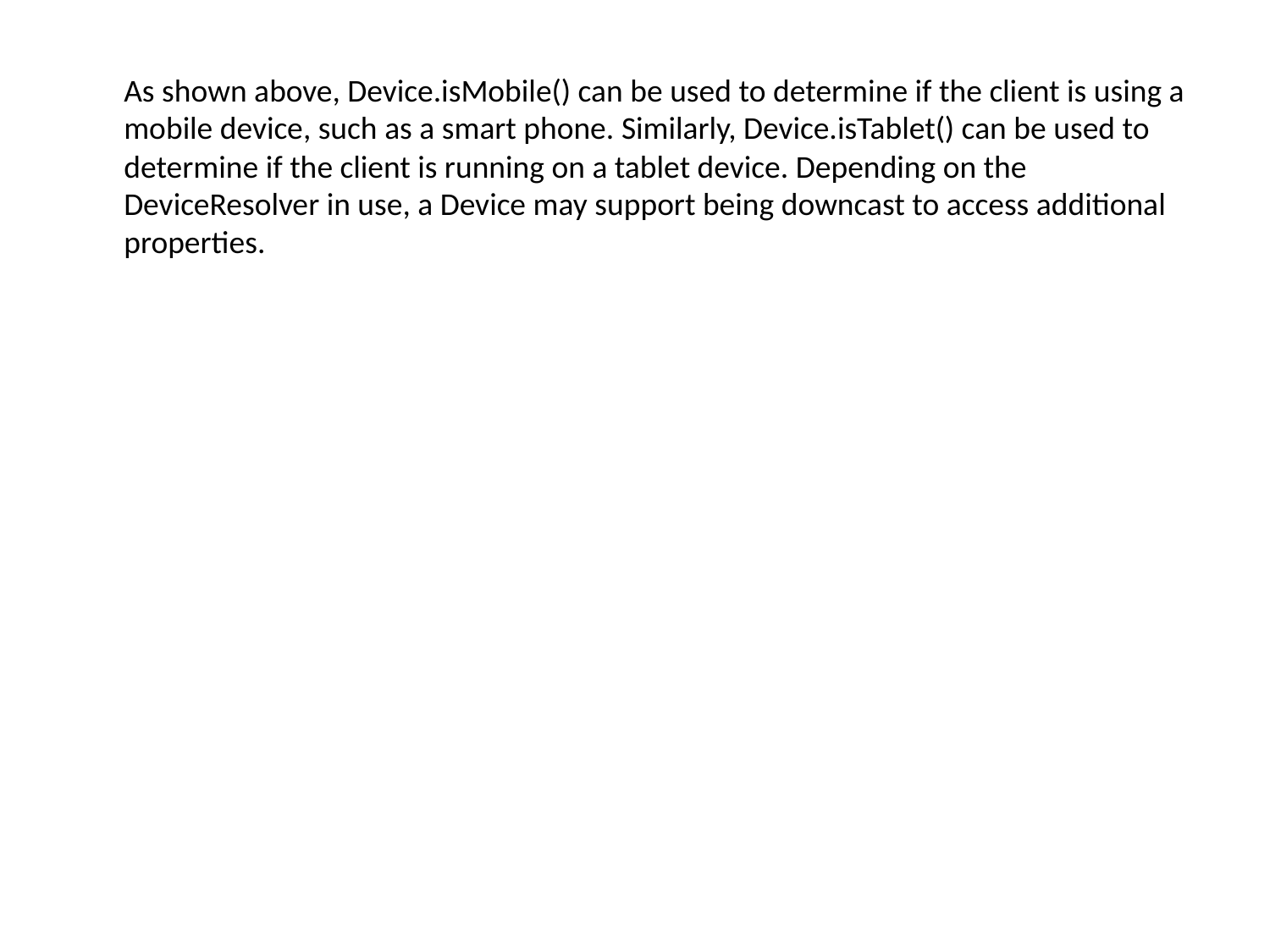

As shown above, Device.isMobile() can be used to determine if the client is using a mobile device, such as a smart phone. Similarly, Device.isTablet() can be used to determine if the client is running on a tablet device. Depending on the DeviceResolver in use, a Device may support being downcast to access additional properties.